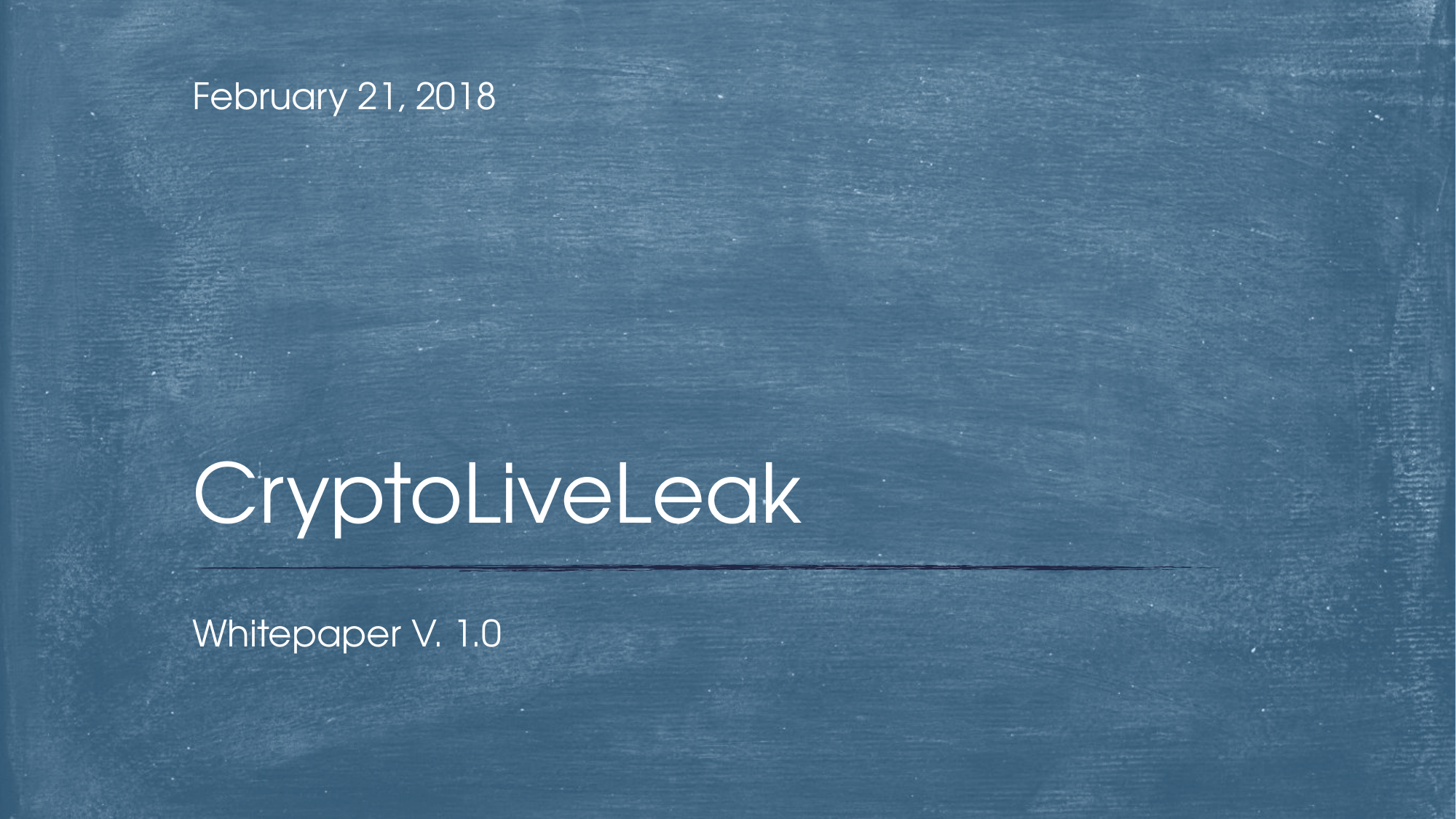

February 21, 2018
# CryptoLiveLeak
Whitepaper V. 1.0